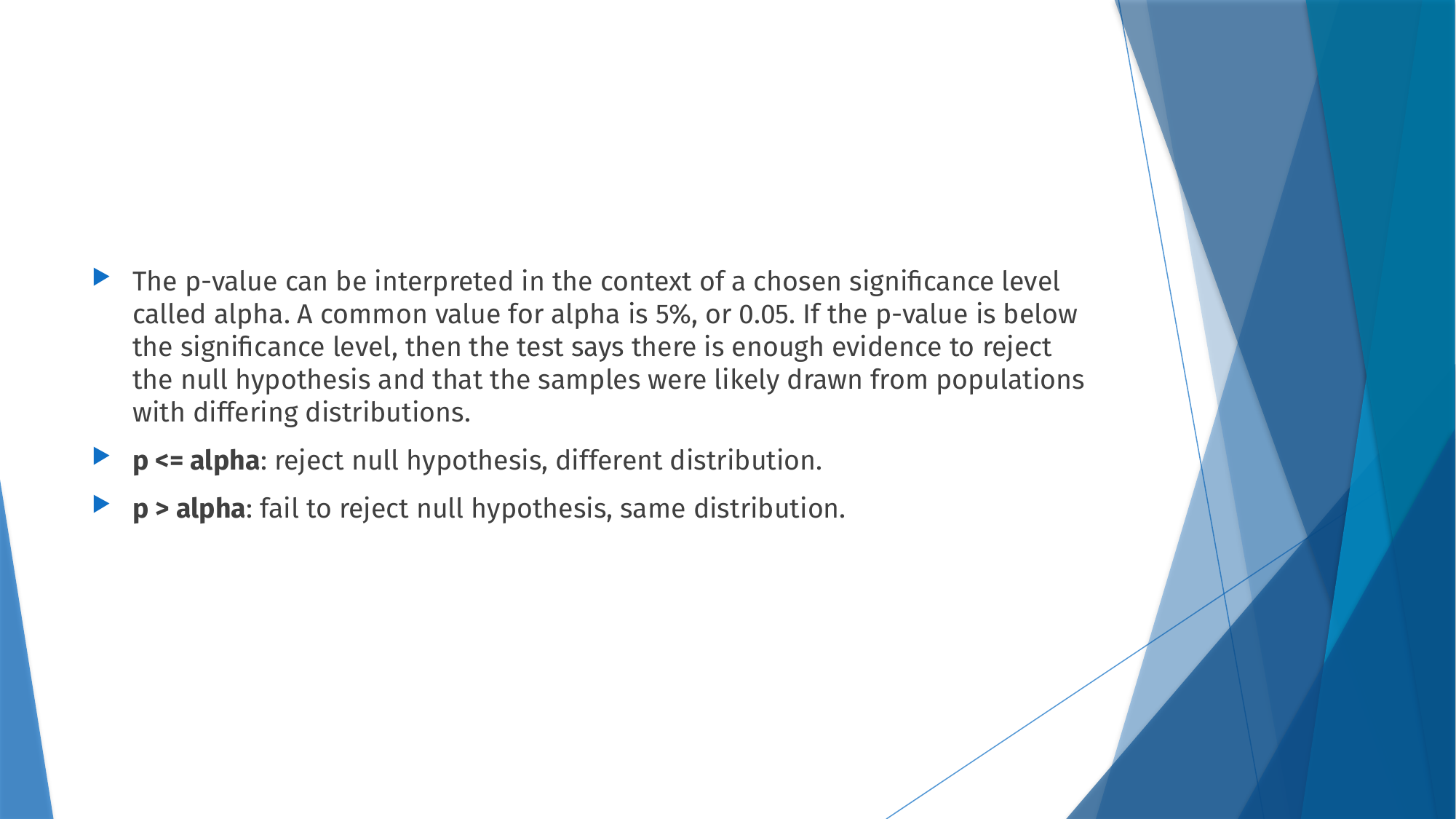

#
The p-value can be interpreted in the context of a chosen significance level called alpha. A common value for alpha is 5%, or 0.05. If the p-value is below the significance level, then the test says there is enough evidence to reject the null hypothesis and that the samples were likely drawn from populations with differing distributions.
p <= alpha: reject null hypothesis, different distribution.
p > alpha: fail to reject null hypothesis, same distribution.